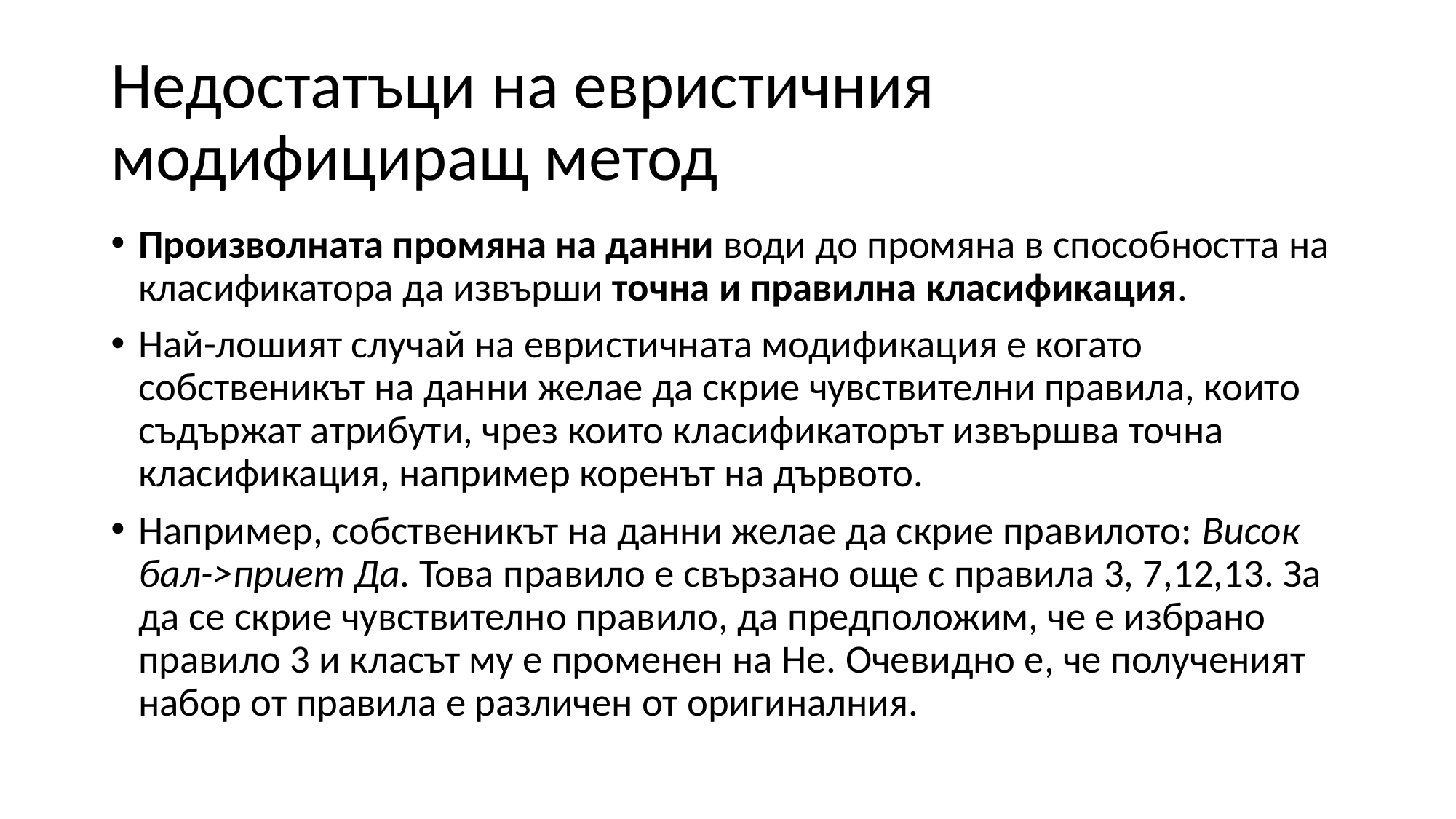

# Недостатъци на евристичния модифициращ метод
Произволната промяна на данни води до промяна в способността на класификатора да извърши точна и правилна класификация.
Най-лошият случай на евристичната модификация е когато собственикът на данни желае да скрие чувствителни правила, които съдържат атрибути, чрез които класификаторът извършва точна класификация, например коренът на дървото.
Например, собственикът на данни желае да скрие правилото: Висок бал->приет Да. Това правило е свързано още с правила 3, 7,12,13. За да се скрие чувствително правило, да предположим, че е избрано правило 3 и класът му е променен на Не. Очевидно е, че полученият набор от правила е различен от оригиналния.